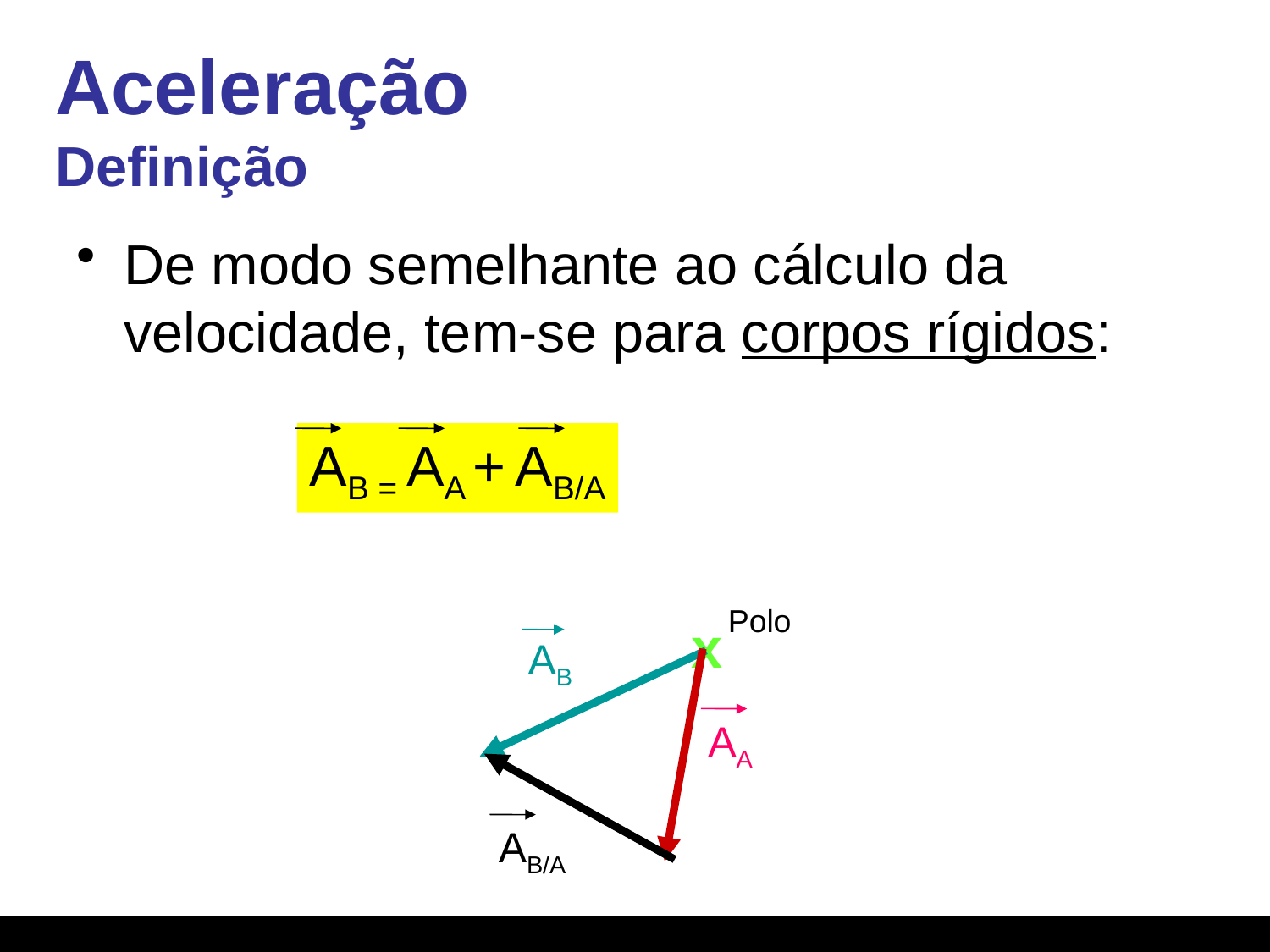

# Aceleração Definição
De modo semelhante ao cálculo da velocidade, tem-se para corpos rígidos:
AB = AA + AB/A

Polo
x
AB

AA

AB/A